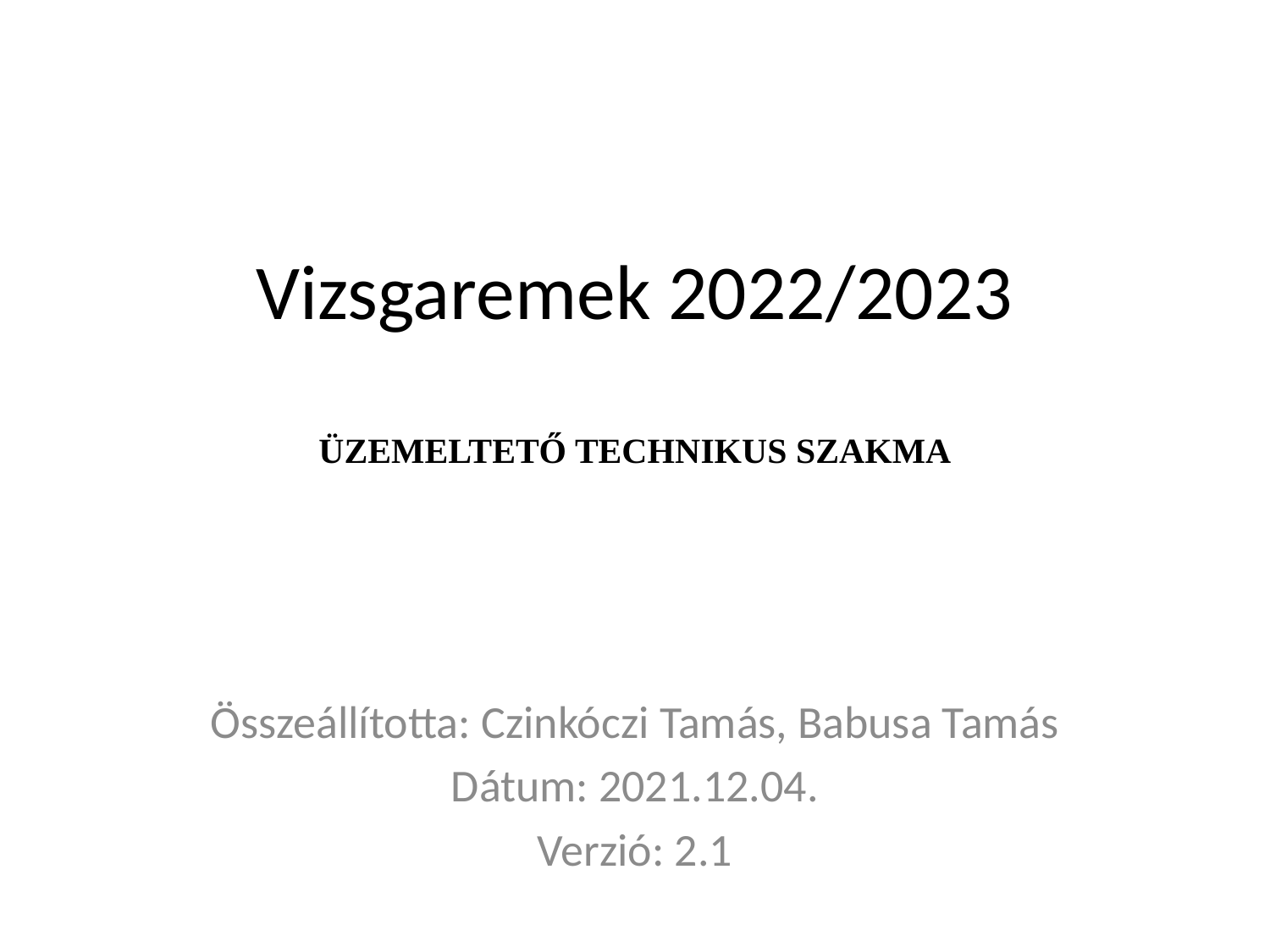

# Vizsgaremek 2022/2023 ÜZEMELTETŐ TECHNIKUS SZAKMA
Összeállította: Czinkóczi Tamás, Babusa Tamás
Dátum: 2021.12.04.
Verzió: 2.1